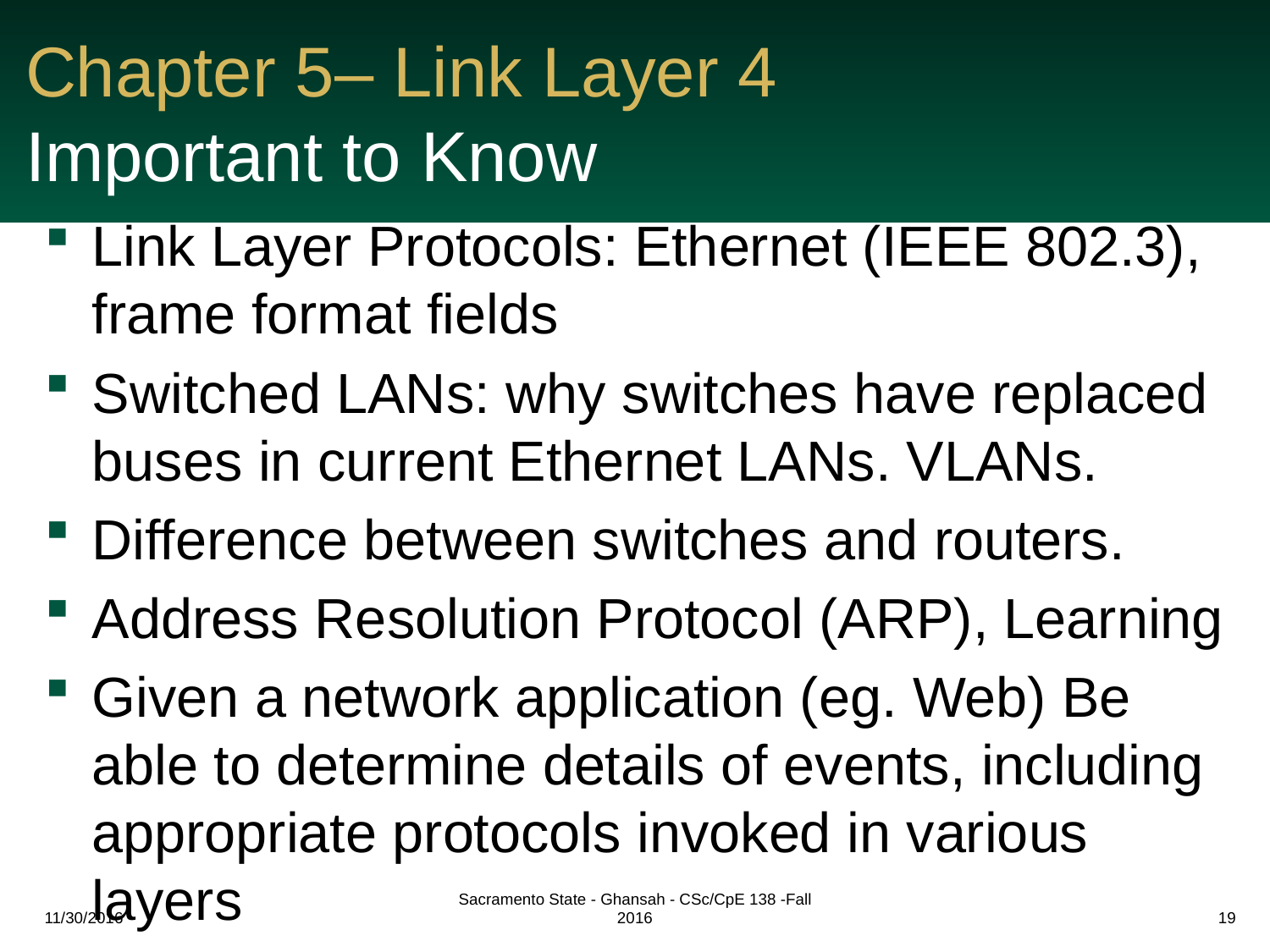

# Chapter 5– Link Layer 4 Important to Know

Link Layer Protocols: Ethernet (IEEE 802.3), frame format fields
Switched LANs: why switches have replaced buses in current Ethernet LANs. VLANs.
Difference between switches and routers.
Address Resolution Protocol (ARP), Learning
Given a network application (eg. Web) Be able to determine details of events, including appropriate protocols invoked in various layers

11/30/2016
Sacramento State - Ghansah - CSc/CpE 138 -Fall 2016
19